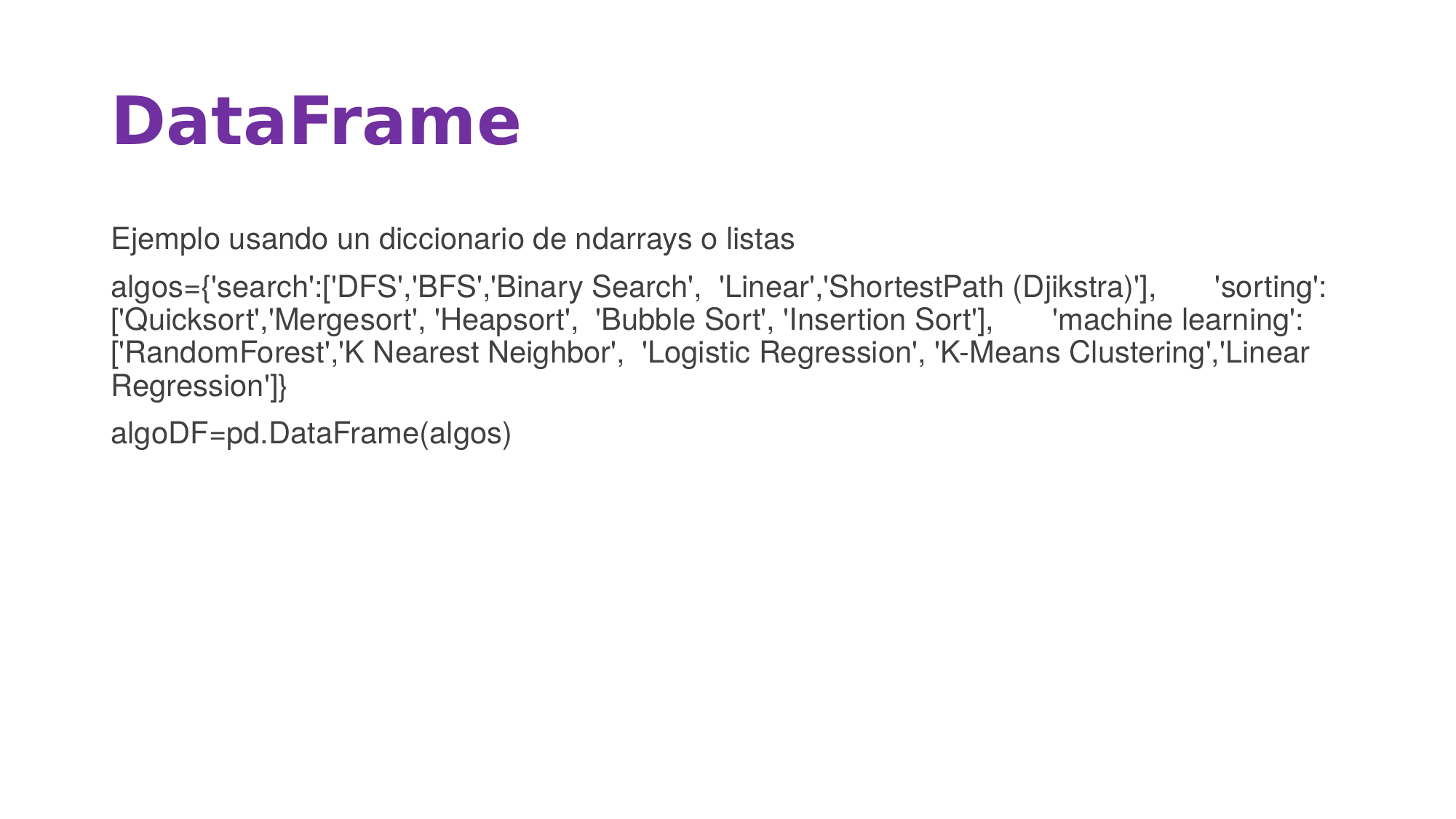

# DataFrame
Ejemplo usando un diccionario de ndarrays o listas
algos={'search':['DFS','BFS','Binary Search',  'Linear','ShortestPath (Djikstra)'],       'sorting': ['Quicksort','Mergesort', 'Heapsort',  'Bubble Sort', 'Insertion Sort'],       'machine learning':['RandomForest','K Nearest Neighbor',  'Logistic Regression', 'K-Means Clustering','Linear Regression']}
algoDF=pd.DataFrame(algos)